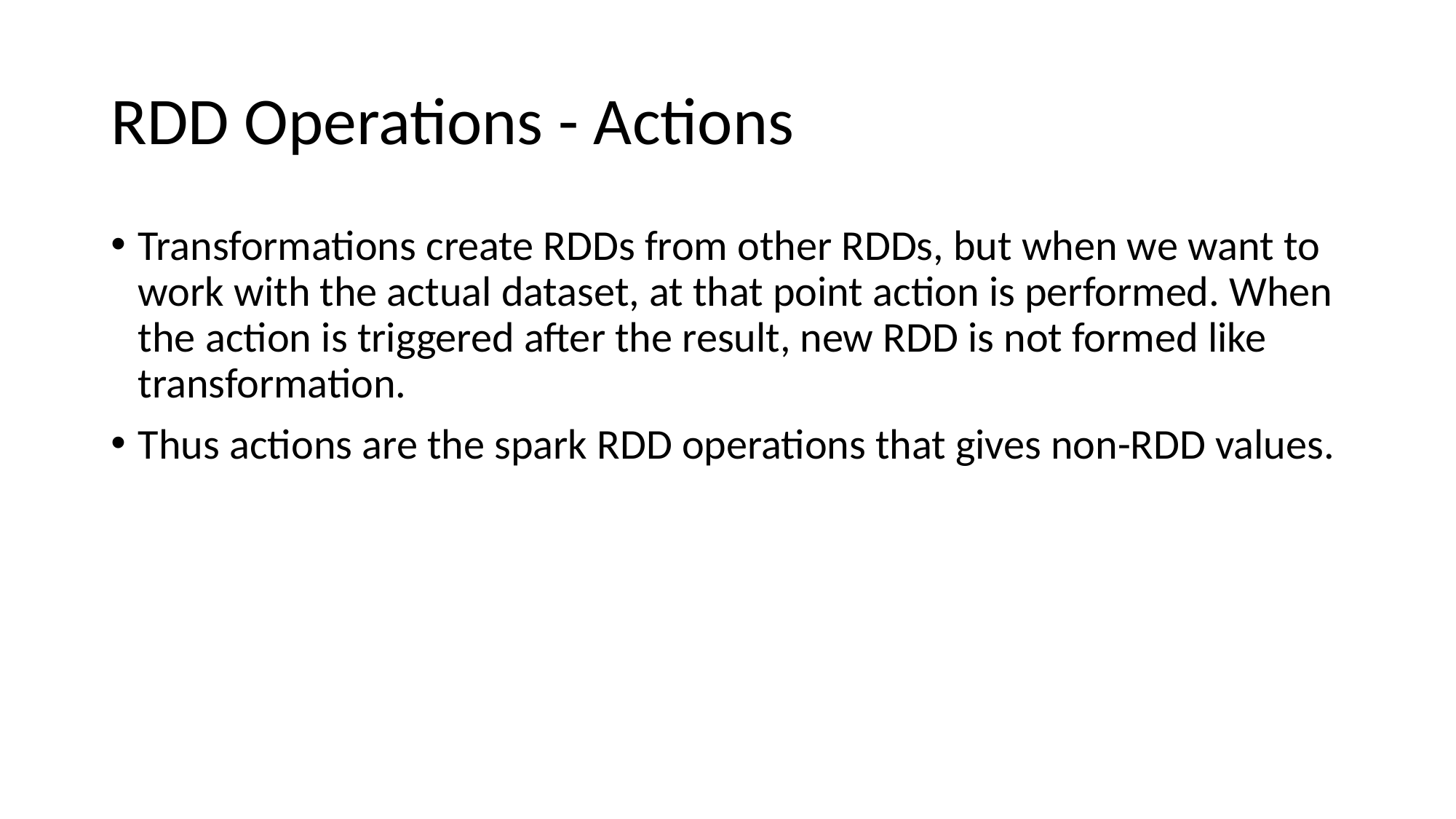

# RDD Operations - Actions
Transformations create RDDs from other RDDs, but when we want to work with the actual dataset, at that point action is performed. When the action is triggered after the result, new RDD is not formed like transformation.
Thus actions are the spark RDD operations that gives non-RDD values.